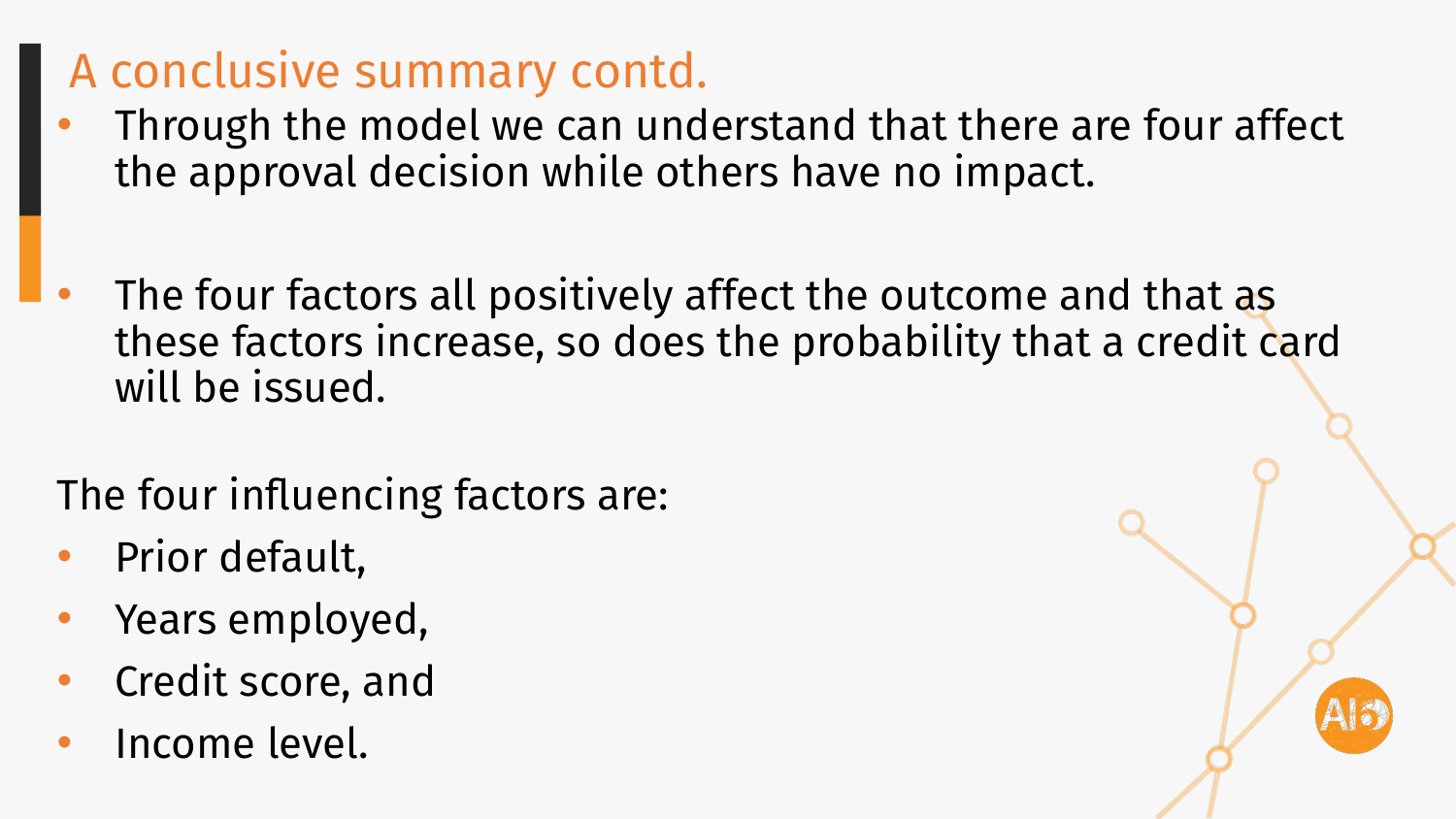

# A conclusive summary contd.
Through the model we can understand that there are four affect the approval decision while others have no impact.

The four factors all positively affect the outcome and that as these factors increase, so does the probability that a credit card will be issued.
The four influencing factors are:
Prior default,
Years employed,
Credit score, and
Income level.